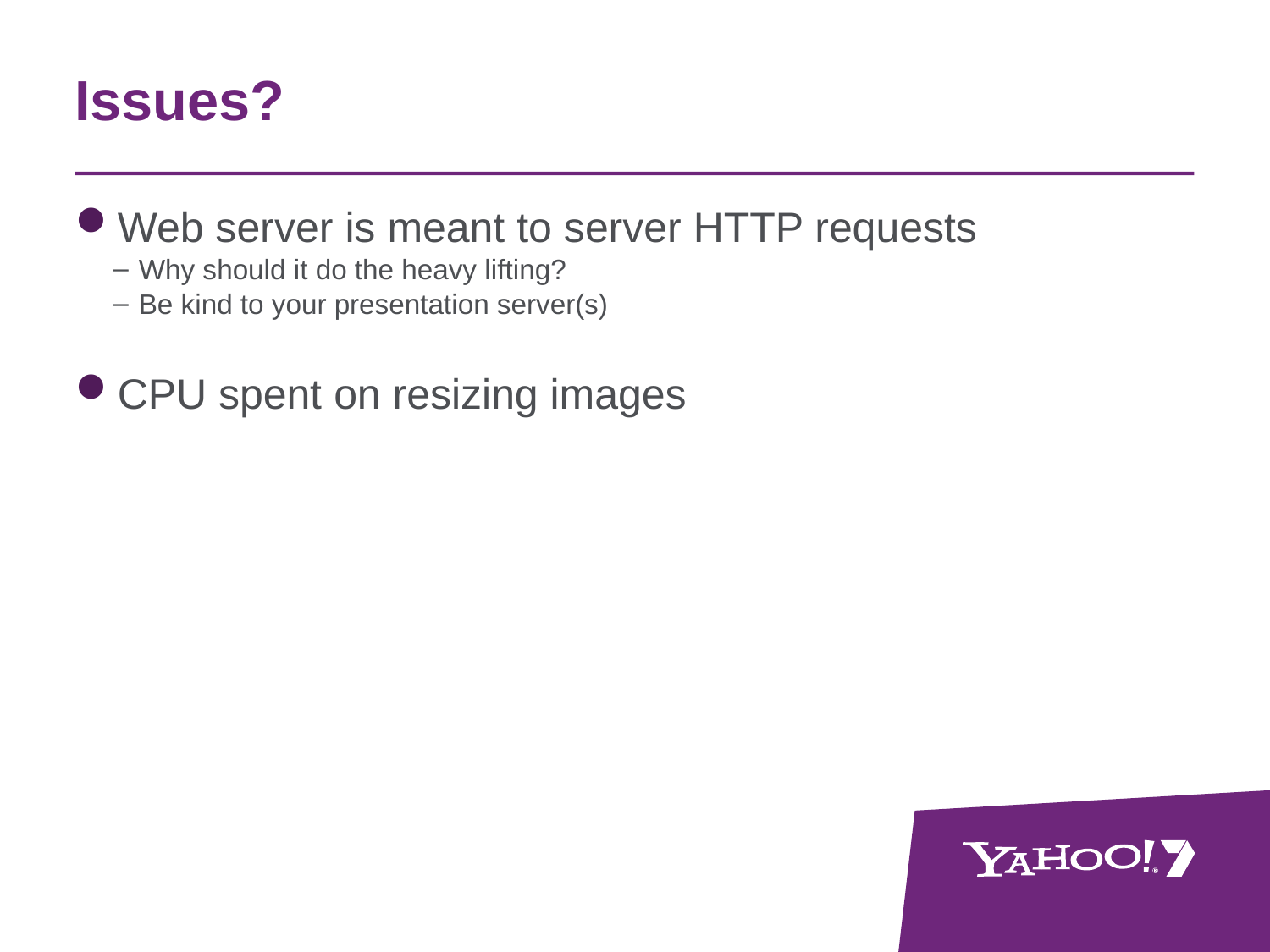

# Issues?
Web server is meant to server HTTP requests
Why should it do the heavy lifting?
Be kind to your presentation server(s)
CPU spent on resizing images